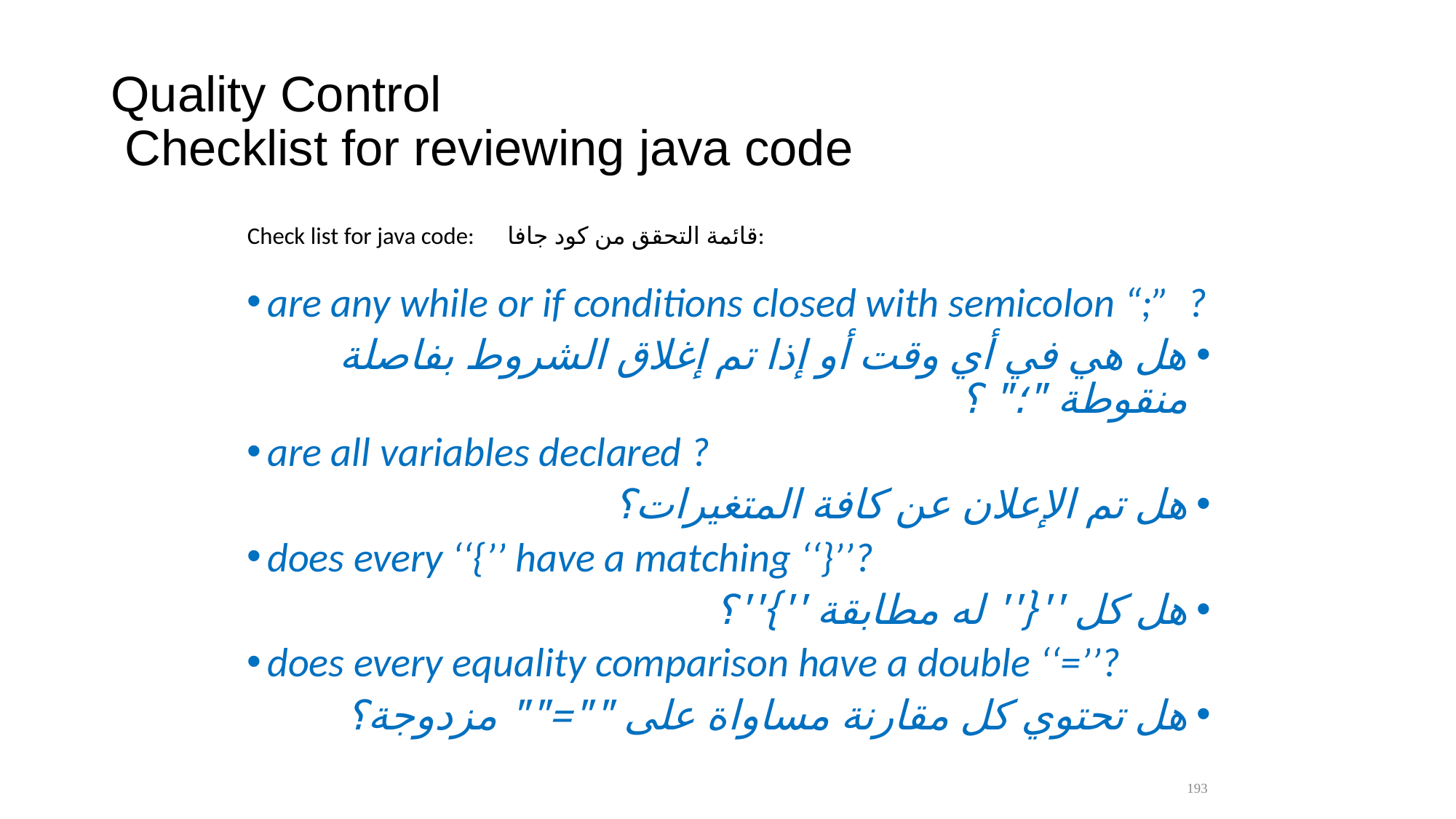

# Quality Control Checklist for reviewing java code
Check list for java code:      قائمة التحقق من كود جافا:

are any while or if conditions closed with semicolon “;”  ?
هل هي في أي وقت أو إذا تم إغلاق الشروط بفاصلة منقوطة "؛" ؟
are all variables declared ?
هل تم الإعلان عن كافة المتغيرات؟
does every ‘‘{’’ have a matching ‘‘}’’?
هل كل ''{'' له مطابقة ''}''؟
does every equality comparison have a double ‘‘=’’?
هل تحتوي كل مقارنة مساواة على ""="" مزدوجة؟
193